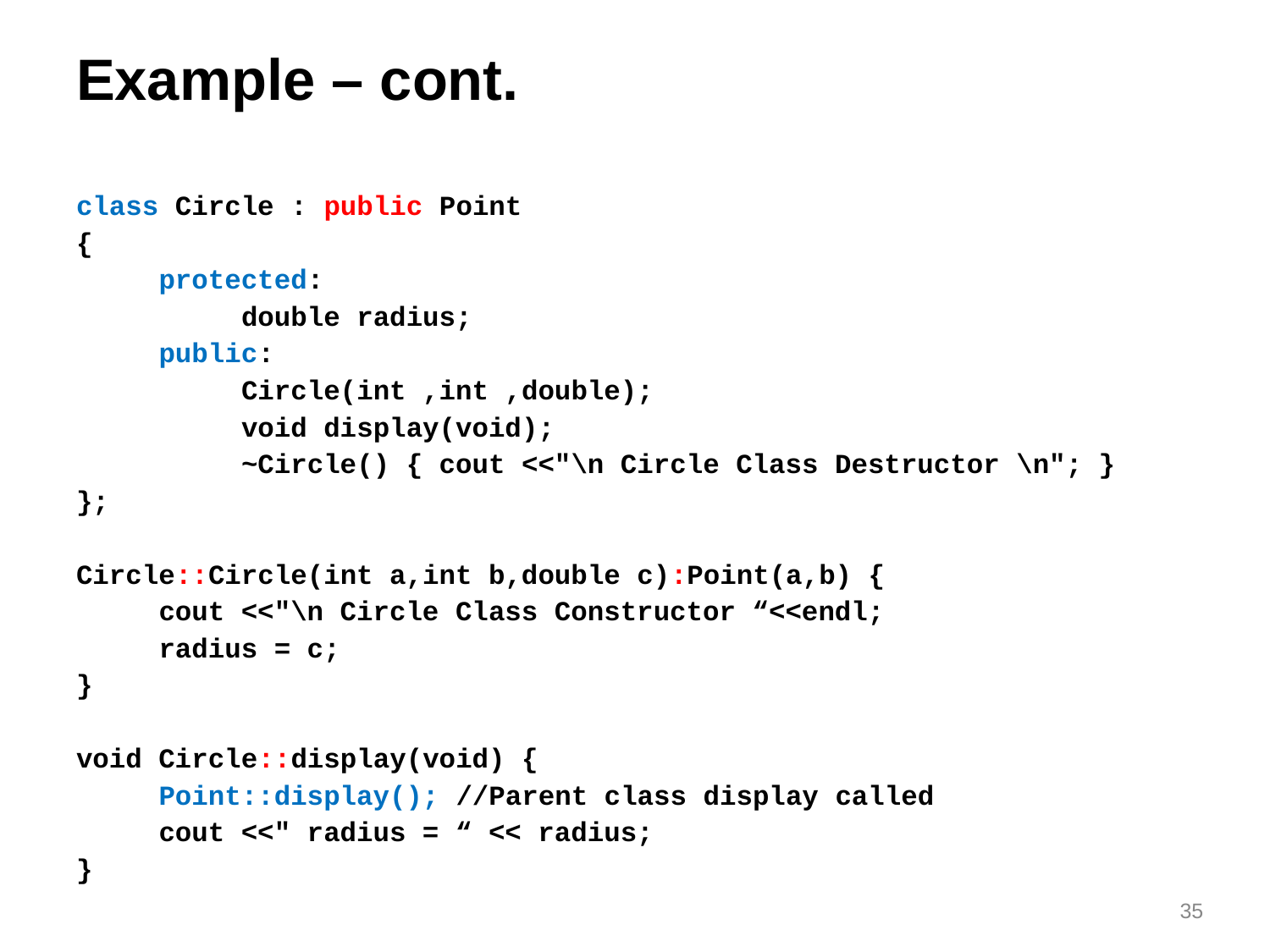

# Example – cont.
class Circle : public Point
{
	protected:
		double radius;
	public:
		Circle(int ,int ,double);
		void display(void);
		~Circle() { cout <<"\n Circle Class Destructor \n"; }
};

Circle::Circle(int a,int b,double c):Point(a,b) {
	cout <<"\n Circle Class Constructor “<<endl;
	radius = c;
}

void Circle::display(void) {
	Point::display(); //Parent class display called
	cout <<" radius = “ << radius;
}
35